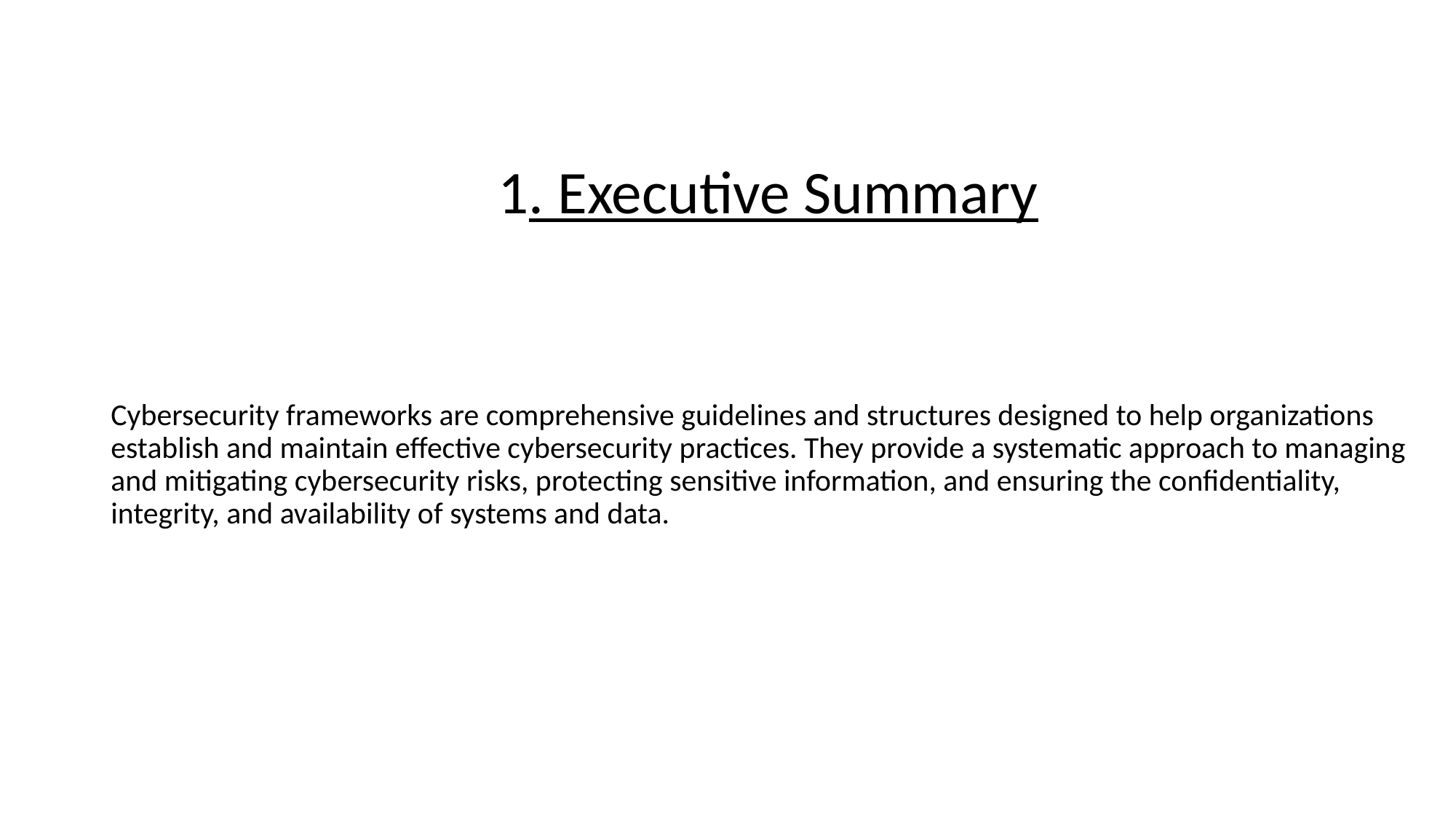

# 1. Executive Summary

Cybersecurity frameworks are comprehensive guidelines and structures designed to help organizations establish and maintain effective cybersecurity practices. They provide a systematic approach to managing and mitigating cybersecurity risks, protecting sensitive information, and ensuring the confidentiality, integrity, and availability of systems and data.